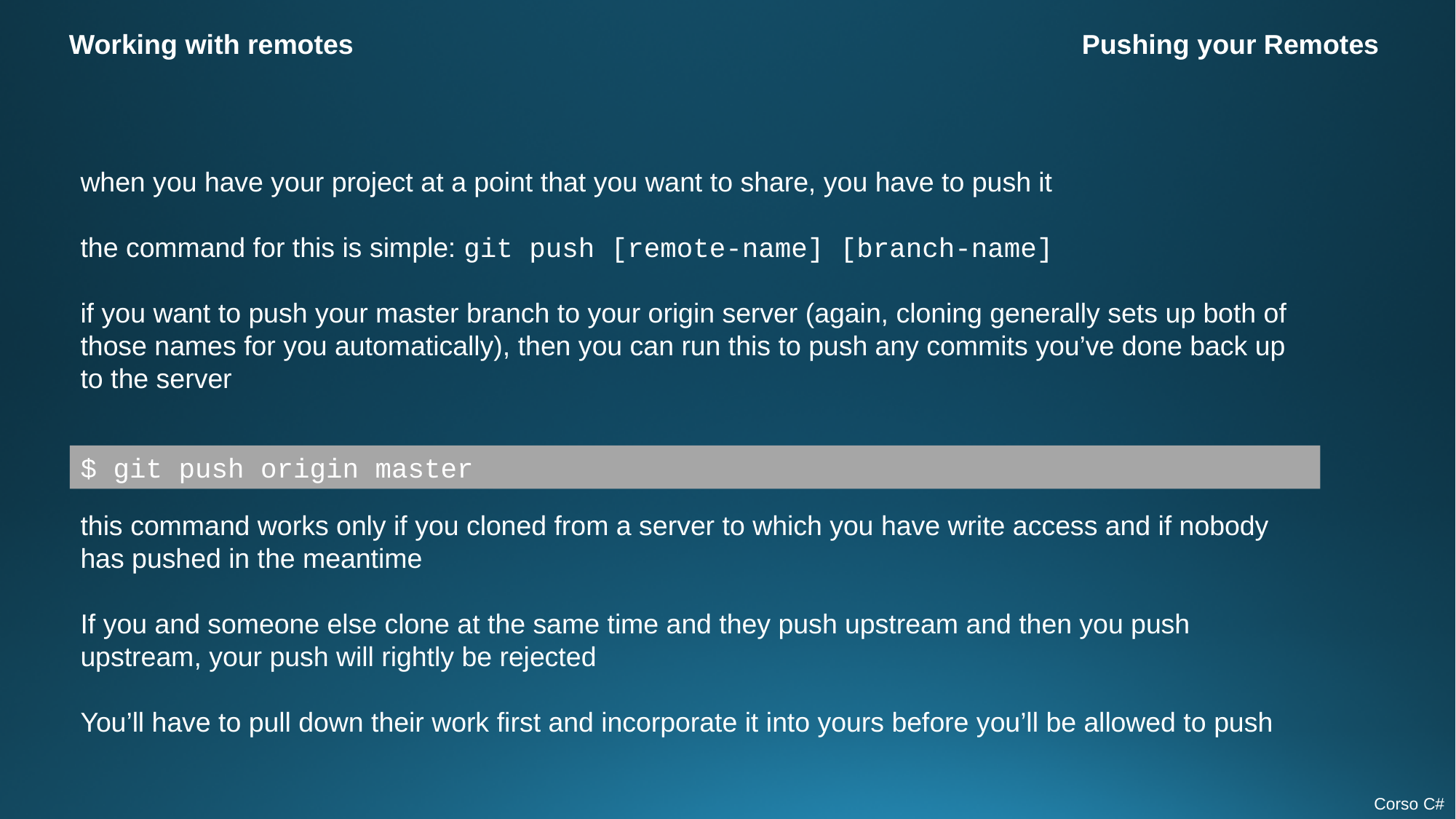

Working with remotes
Pushing your Remotes
when you have your project at a point that you want to share, you have to push it

the command for this is simple: git push [remote-name] [branch-name]

if you want to push your master branch to your origin server (again, cloning generally sets up both of those names for you automatically), then you can run this to push any commits you’ve done back up to the server
$ git push origin master
this command works only if you cloned from a server to which you have write access and if nobody has pushed in the meantime

If you and someone else clone at the same time and they push upstream and then you push upstream, your push will rightly be rejected

You’ll have to pull down their work first and incorporate it into yours before you’ll be allowed to push
Corso C#